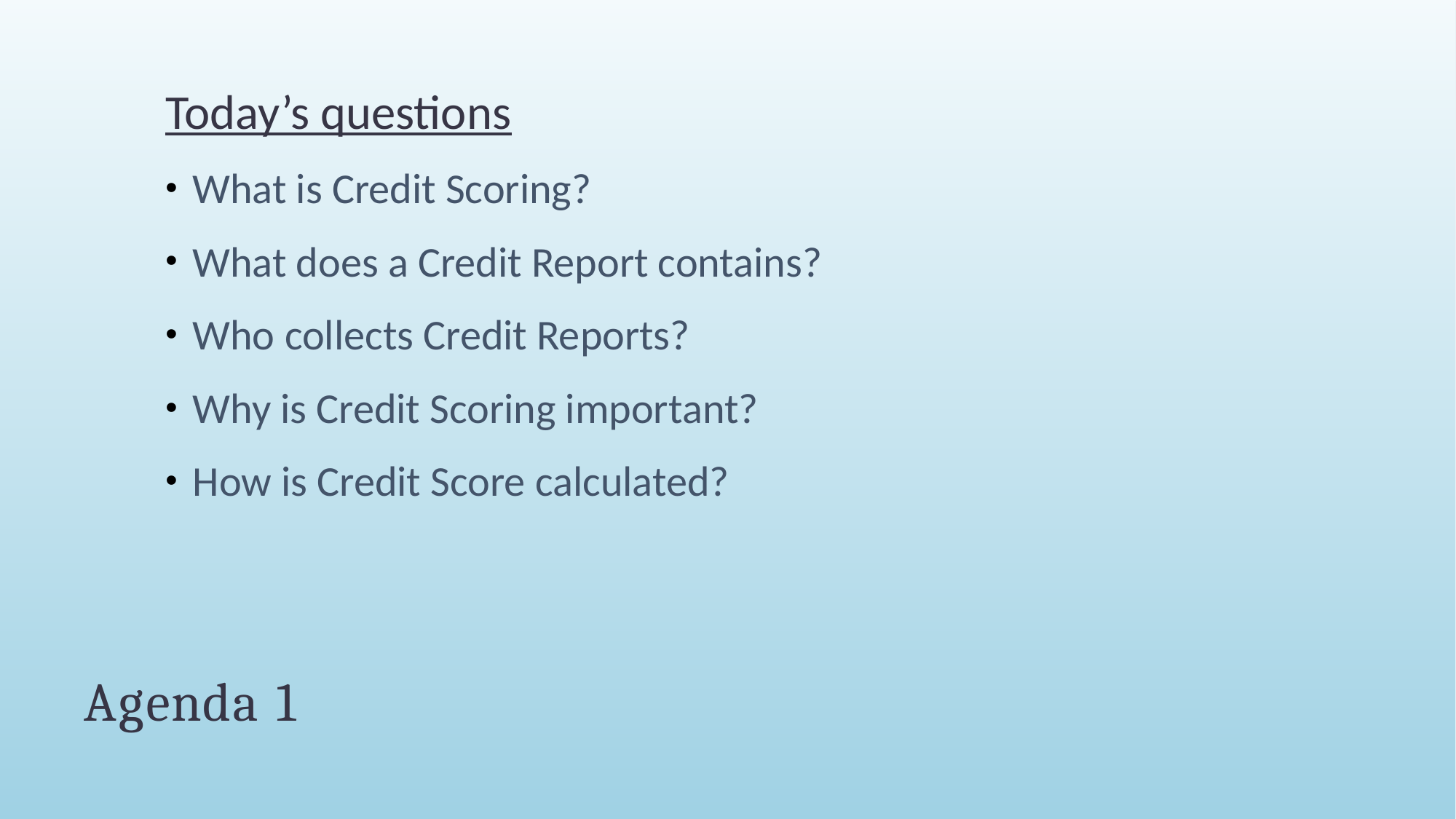

Today’s questions
What is Credit Scoring?
What does a Credit Report contains?
Who collects Credit Reports?
Why is Credit Scoring important?
How is Credit Score calculated?
# Agenda 1